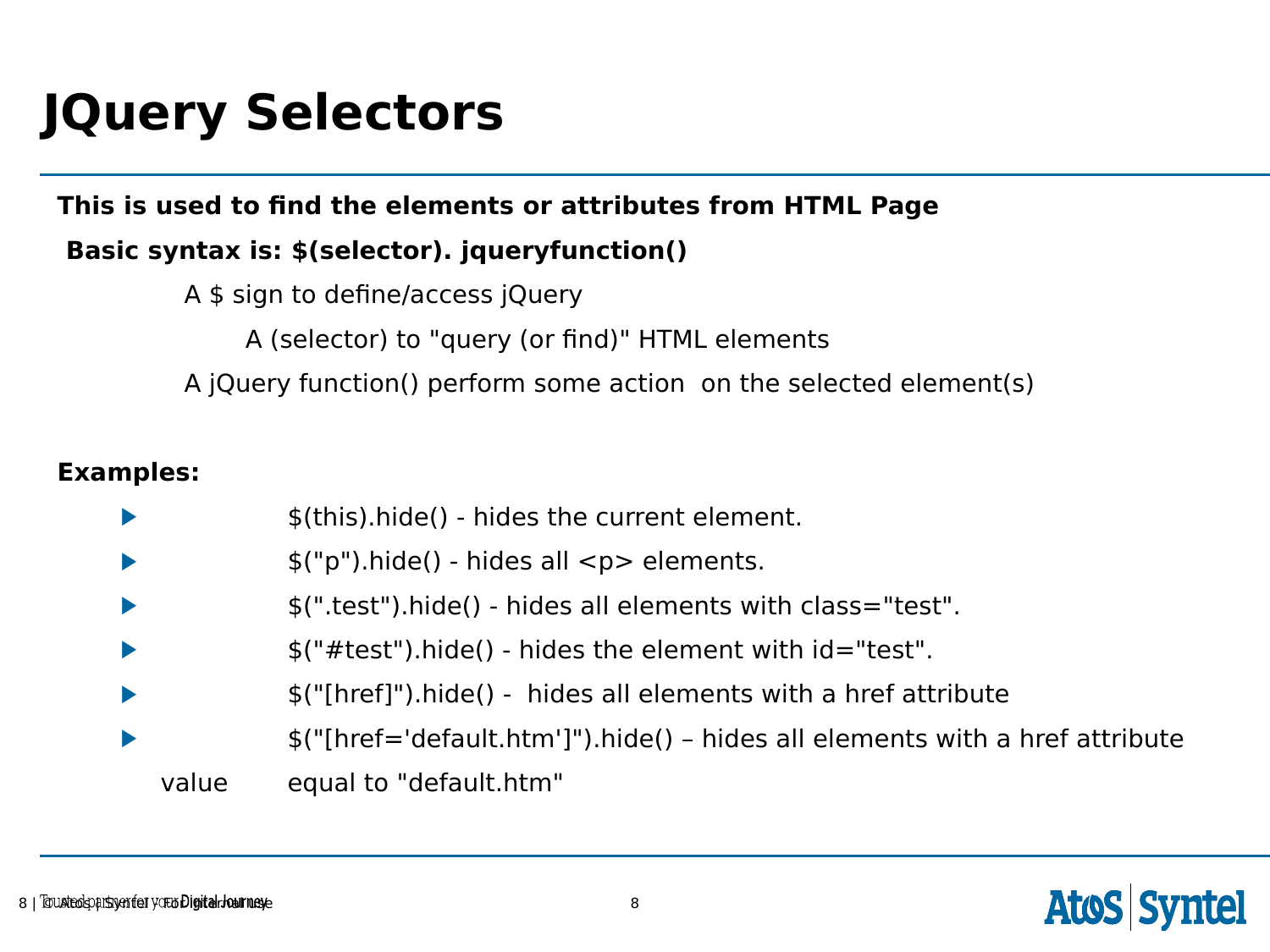

# JQuery Selectors
This is used to find the elements or attributes from HTML Page
 Basic syntax is: $(selector). jqueryfunction()
	A $ sign to define/access jQuery
                        A (selector) to "query (or find)" HTML elements
	A jQuery function() perform some action  on the selected element(s)

Examples:
	$(this).hide() - hides the current element.
	$("p").hide() - hides all <p> elements.
	$(".test").hide() - hides all elements with class="test".
	$("#test").hide() - hides the element with id="test".
	$("[href]").hide() -  hides all elements with a href attribute
	$("[href='default.htm']").hide() – hides all elements with a href attribute value 	equal to "default.htm"